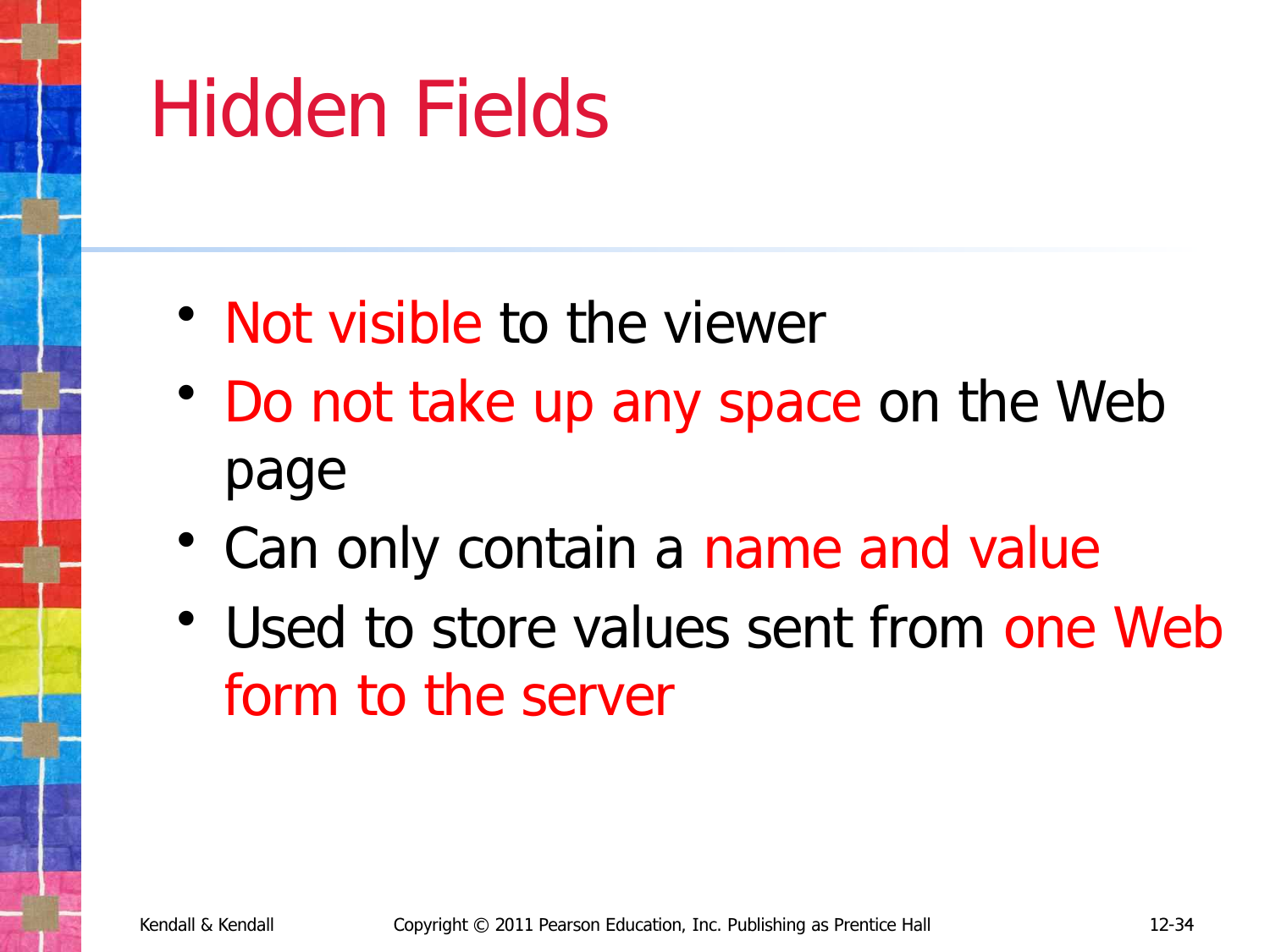

# Hidden Fields
Not visible to the viewer
Do not take up any space on the Web page
Can only contain a name and value
Used to store values sent from one Web form to the server
Kendall & Kendall	Copyright © 2011 Pearson Education, Inc. Publishing as Prentice Hall
12-34